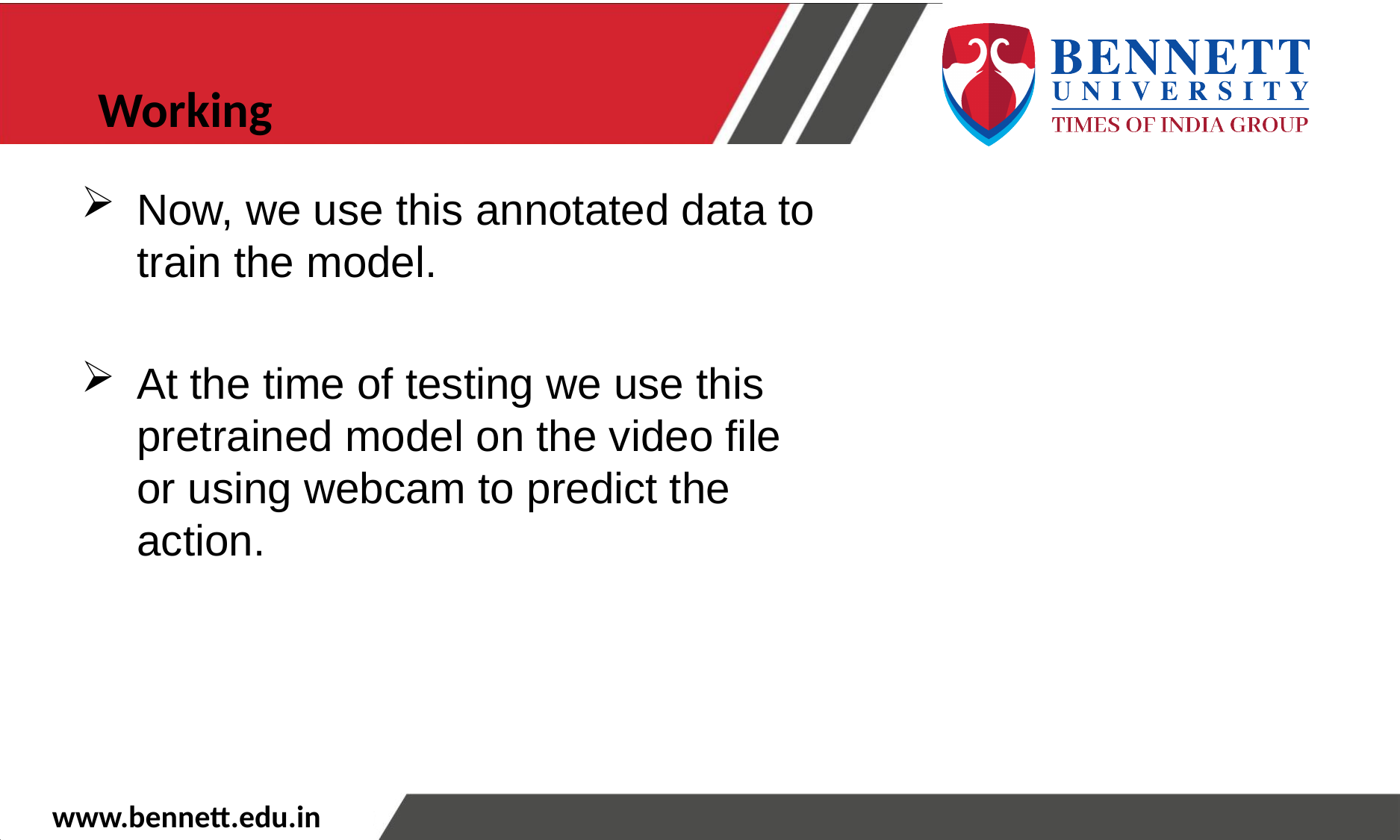

# Working

Now, we use this annotated data to train the model.

At the time of testing we use this pretrained model on the video file or using webcam to predict the action.